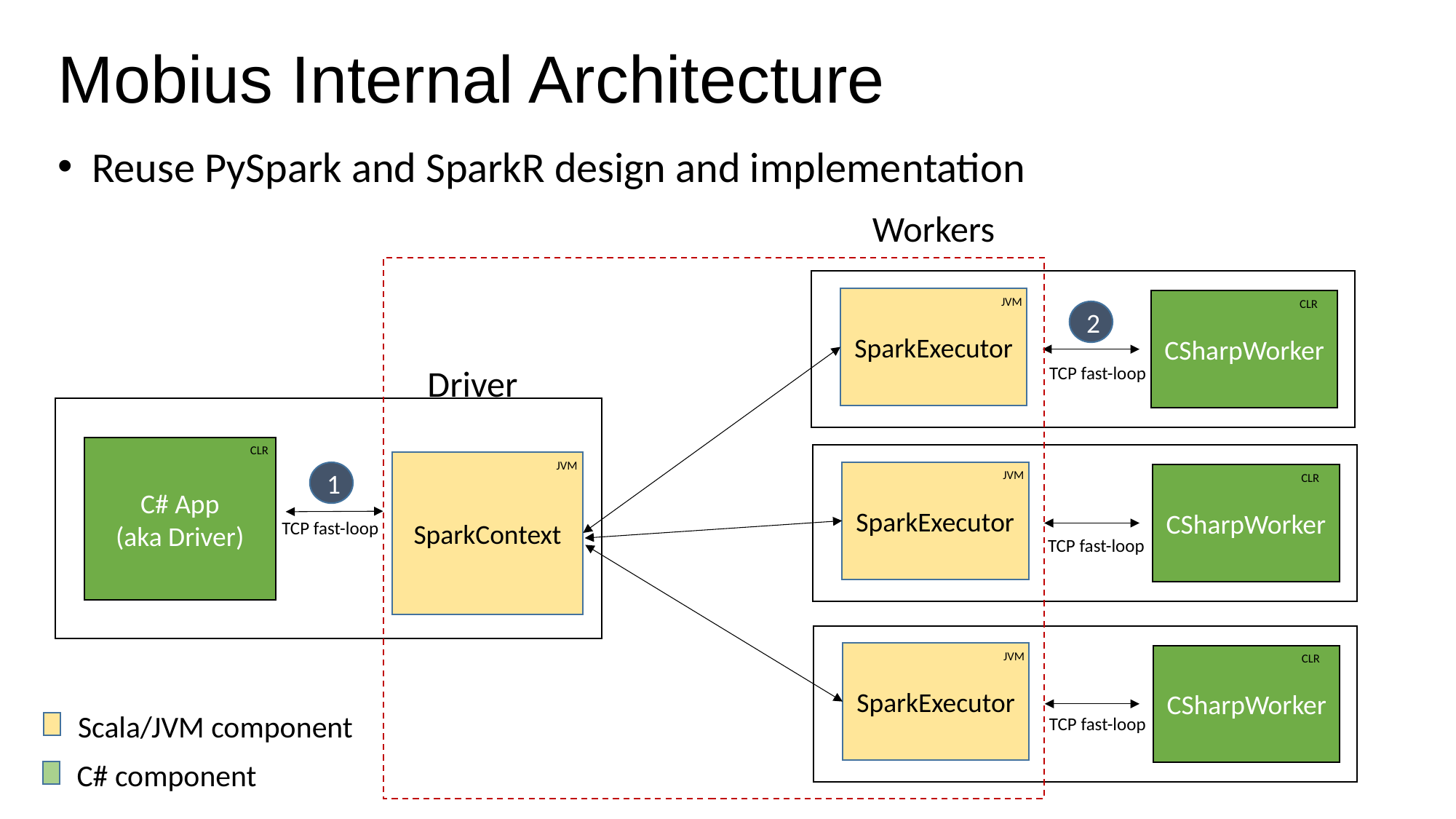

# Mobius Internal Architecture
Reuse PySpark and SparkR design and implementation
Workers
JVM
SparkExecutor
Driver
SparkContext
JVM
JVM
SparkExecutor
JVM
SparkExecutor

CSharpWorker
CLR
TCP fast-loop

CSharpWorker
CLR

CSharpWorker
CLR
2

C# App
(aka Driver)
CLR
1
TCP fast-loop
TCP fast-loop
Scala/JVM component
TCP fast-loop

C# component